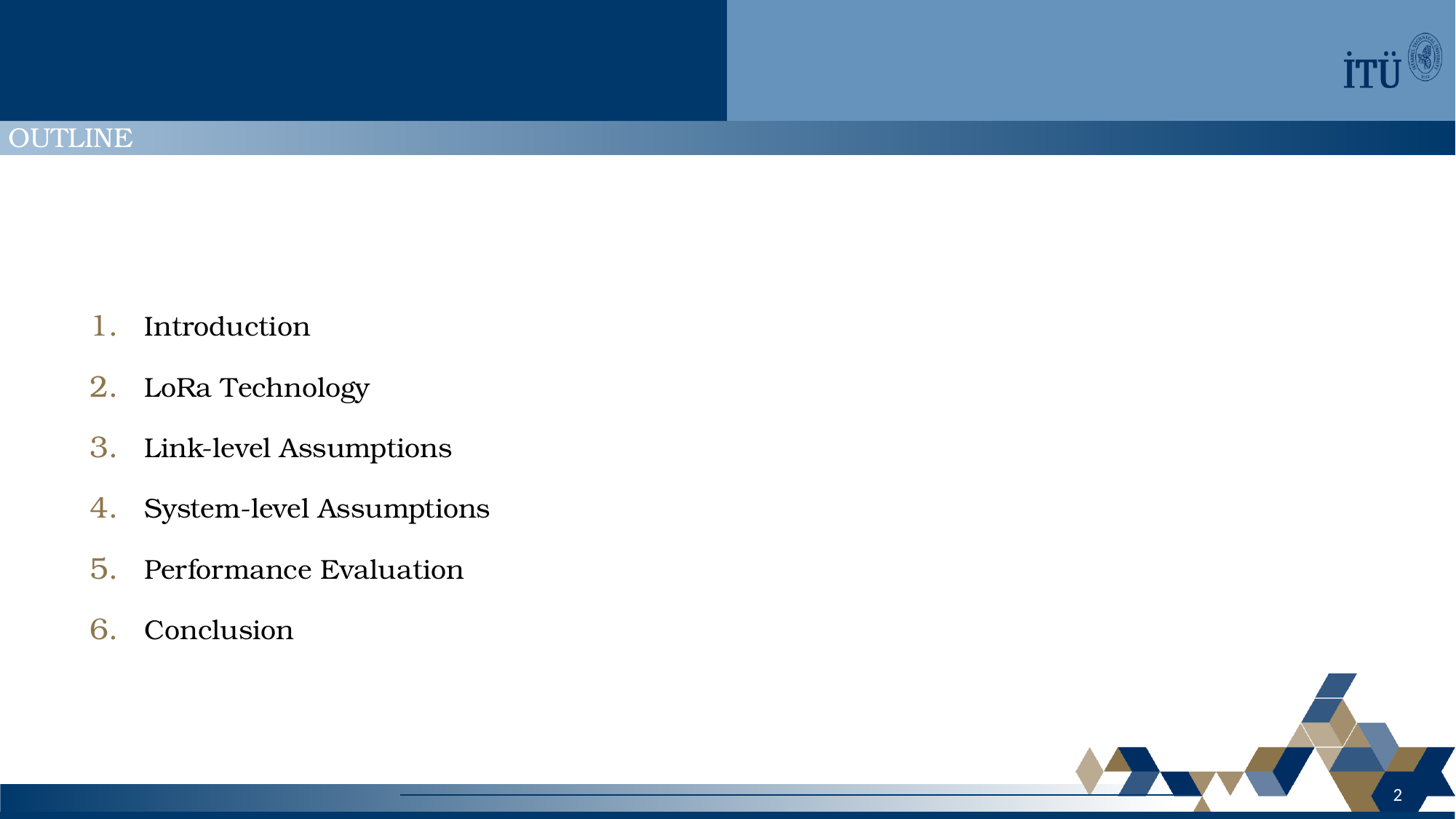

OUTLINE
Introduction
LoRa Technology
Link-level Assumptions
System-level Assumptions
Performance Evaluation
Conclusion
2